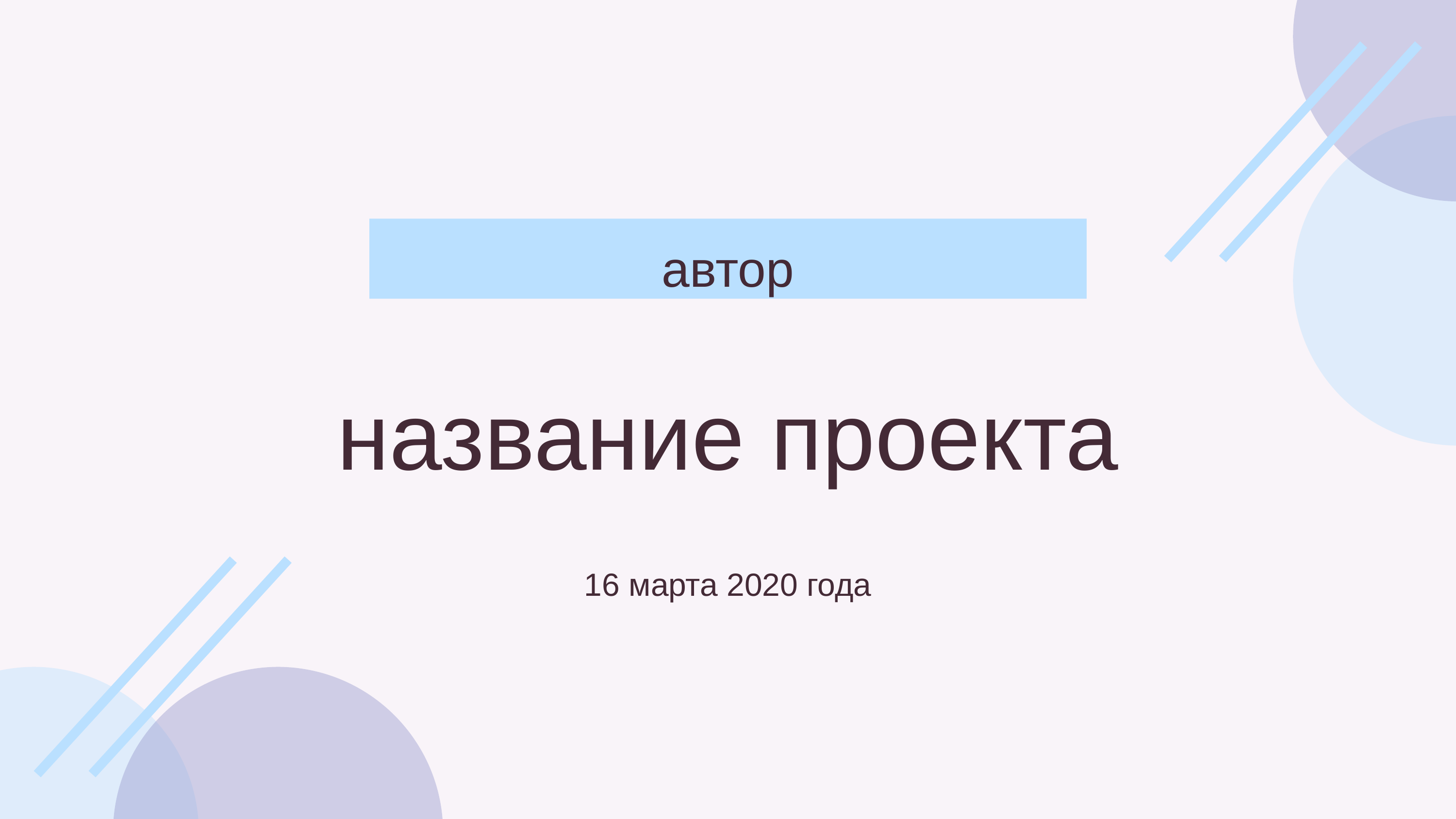

автор
название проекта
16 марта 2020 года